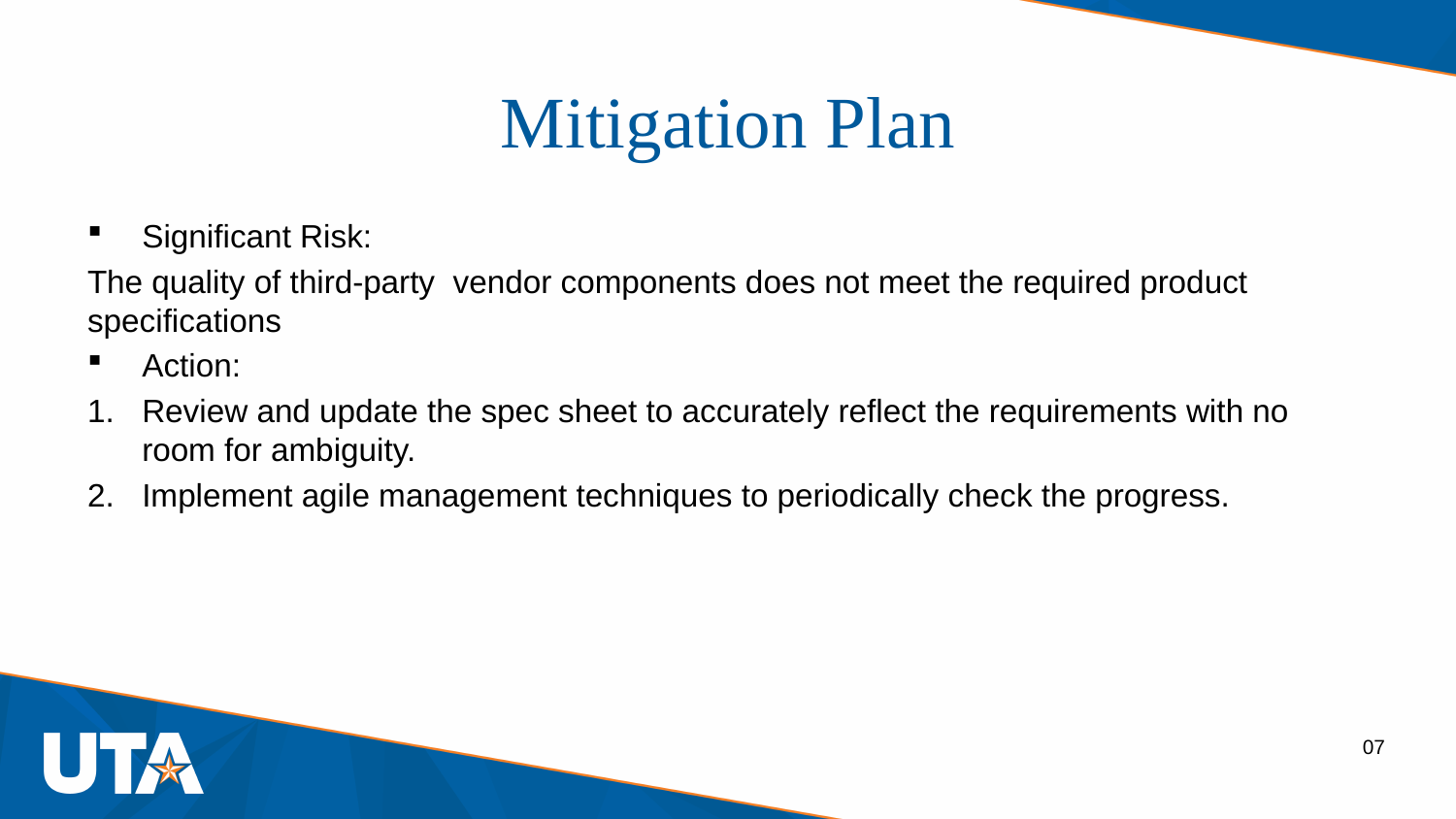

Mitigation Plan

Significant Risk:
The quality of third-party  vendor components does not meet the required product specifications
Action:
Review and update the spec sheet to accurately reflect the requirements with no room for ambiguity.
Implement agile management techniques to periodically check the progress.
07